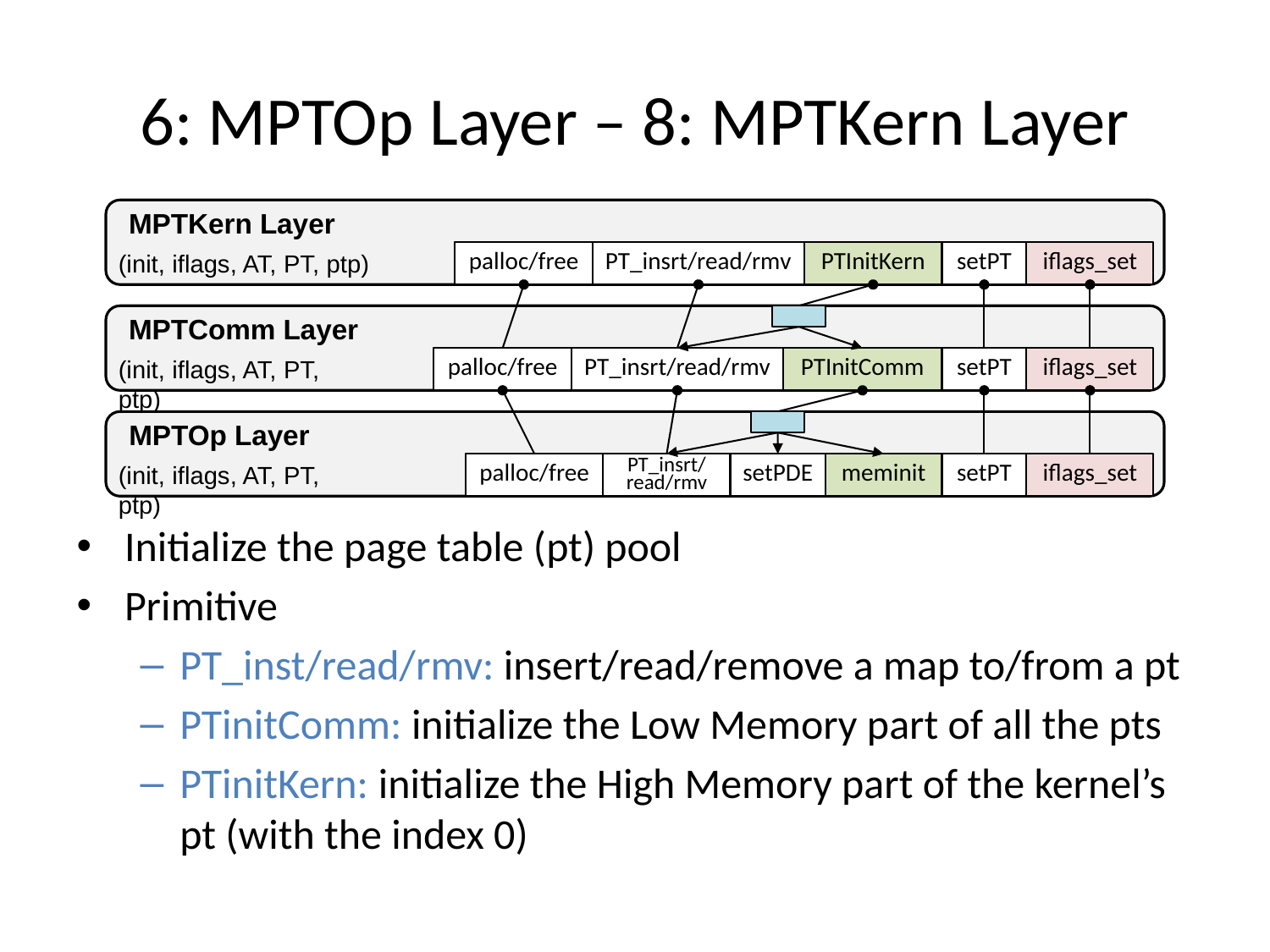

# 6: MPTOp Layer – 8: MPTKern Layer

MPTKern Layer
(init, iflags, AT, PT, ptp)
palloc/free
PT_insrt/read/rmv
PTInitKern
setPT
iflags_set

MPTComm Layer

(init, iflags, AT, PT, ptp)
palloc/free
PT_insrt/read/rmv
PTInitComm
setPT
iflags_set

MPTOp Layer

(init, iflags, AT, PT, ptp)
palloc/free
PT_insrt/read/rmv
setPDE
meminit
setPT
iflags_set
Initialize the page table (pt) pool
Primitive
PT_inst/read/rmv: insert/read/remove a map to/from a pt
PTinitComm: initialize the Low Memory part of all the pts
PTinitKern: initialize the High Memory part of the kernel’s pt (with the index 0)